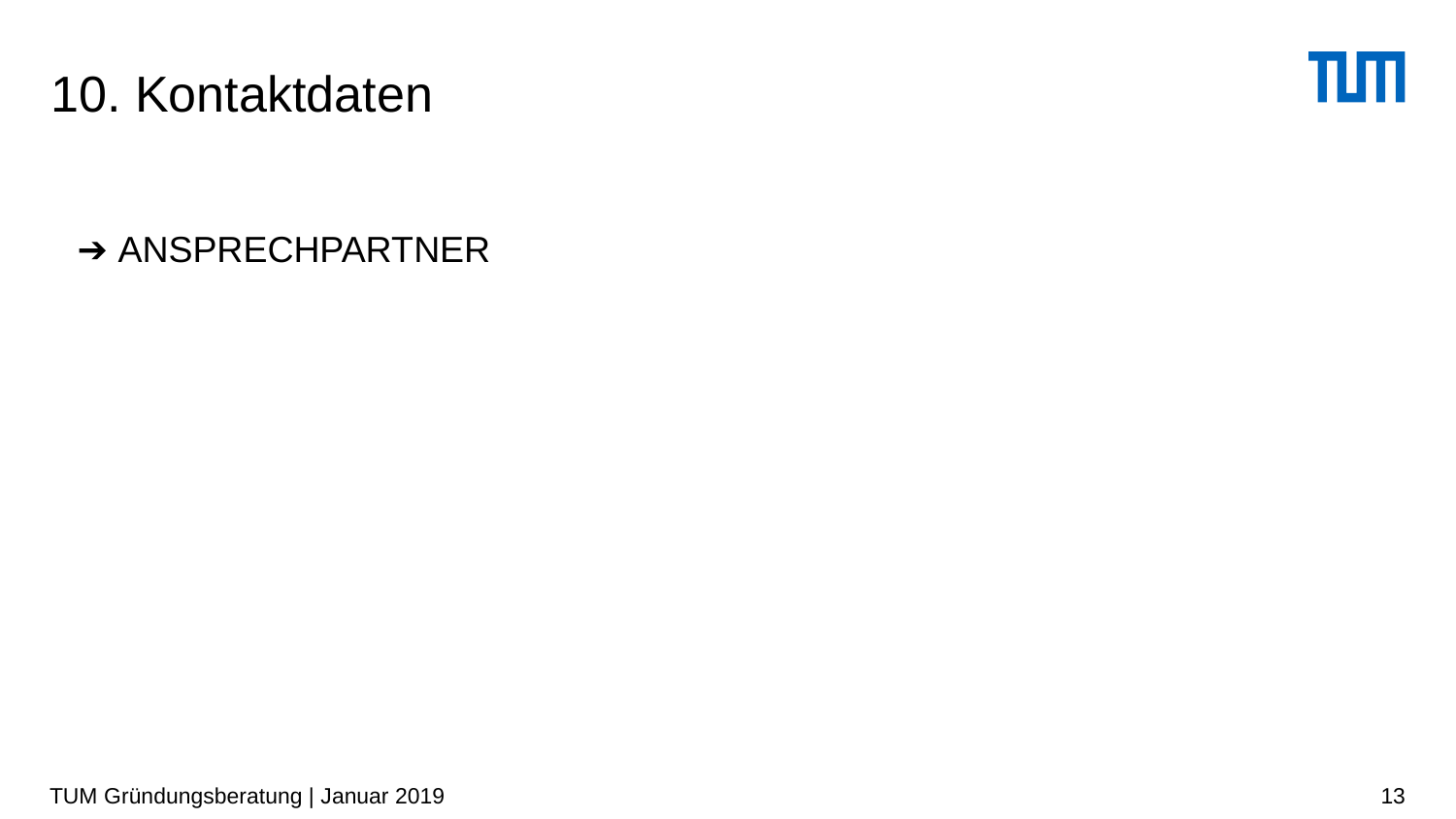

# 10. Kontaktdaten

➔ ANSPRECHPARTNER
TUM Gründungsberatung | Januar 2019
13